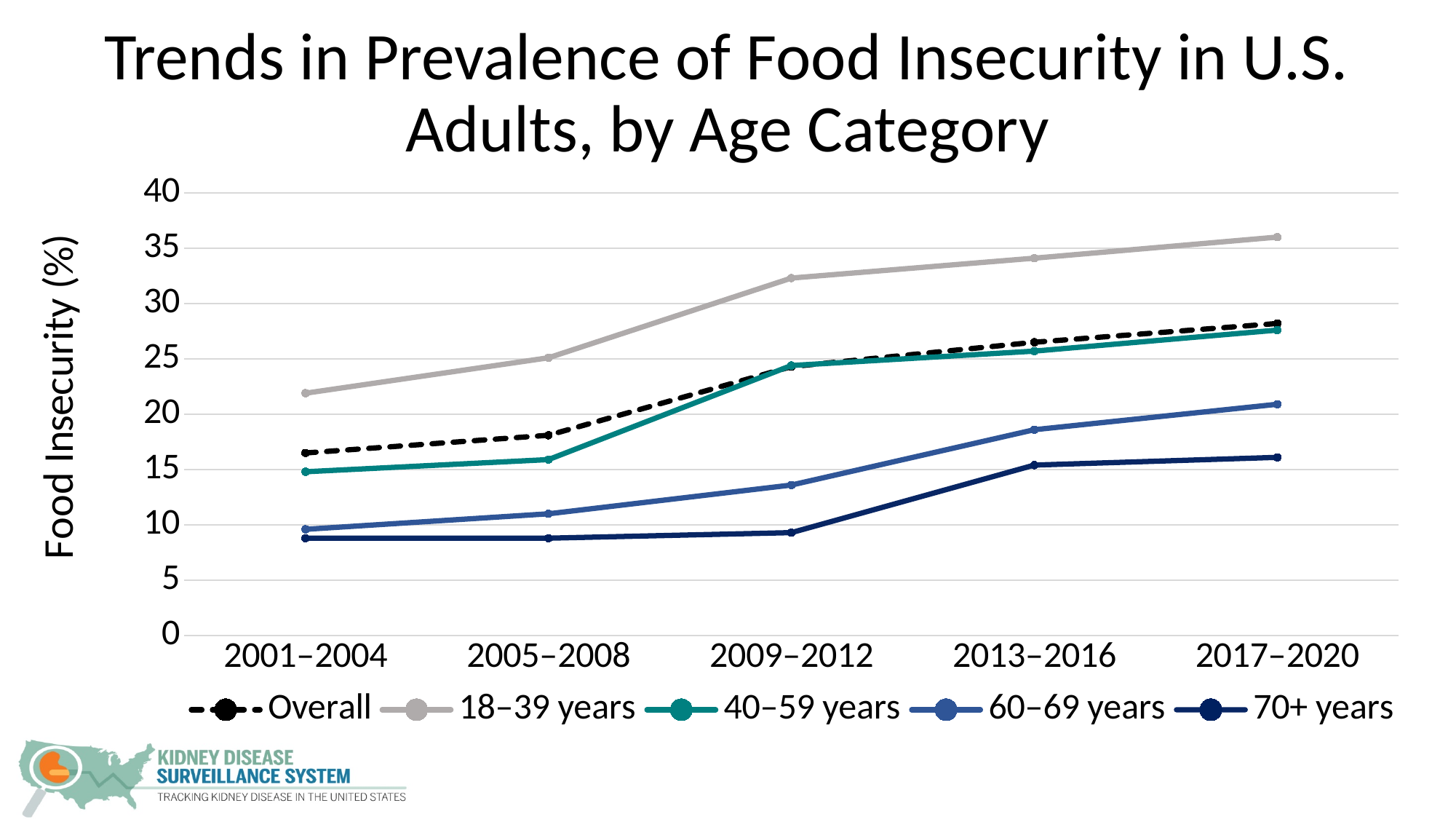

# Trends in Prevalence of Food Insecurity in U.S. Adults, by Age Category

### Chart

| Category | Overall | 18–39 years | 40–59 years | 60–69 years | 70+ years |
|---|---|---|---|---|---|
| 2001–2004 | 16.5 | 21.9 | 14.8 | 9.6 | 8.8 |
| 2005–2008 | 18.1 | 25.1 | 15.9 | 11.0 | 8.8 |
| 2009–2012 | 24.3 | 32.3 | 24.4 | 13.6 | 9.3 |
| 2013–2016 | 26.5 | 34.1 | 25.7 | 18.6 | 15.4 |
| 2017–2020 | 28.2 | 36.0 | 27.6 | 20.9 | 16.1 |